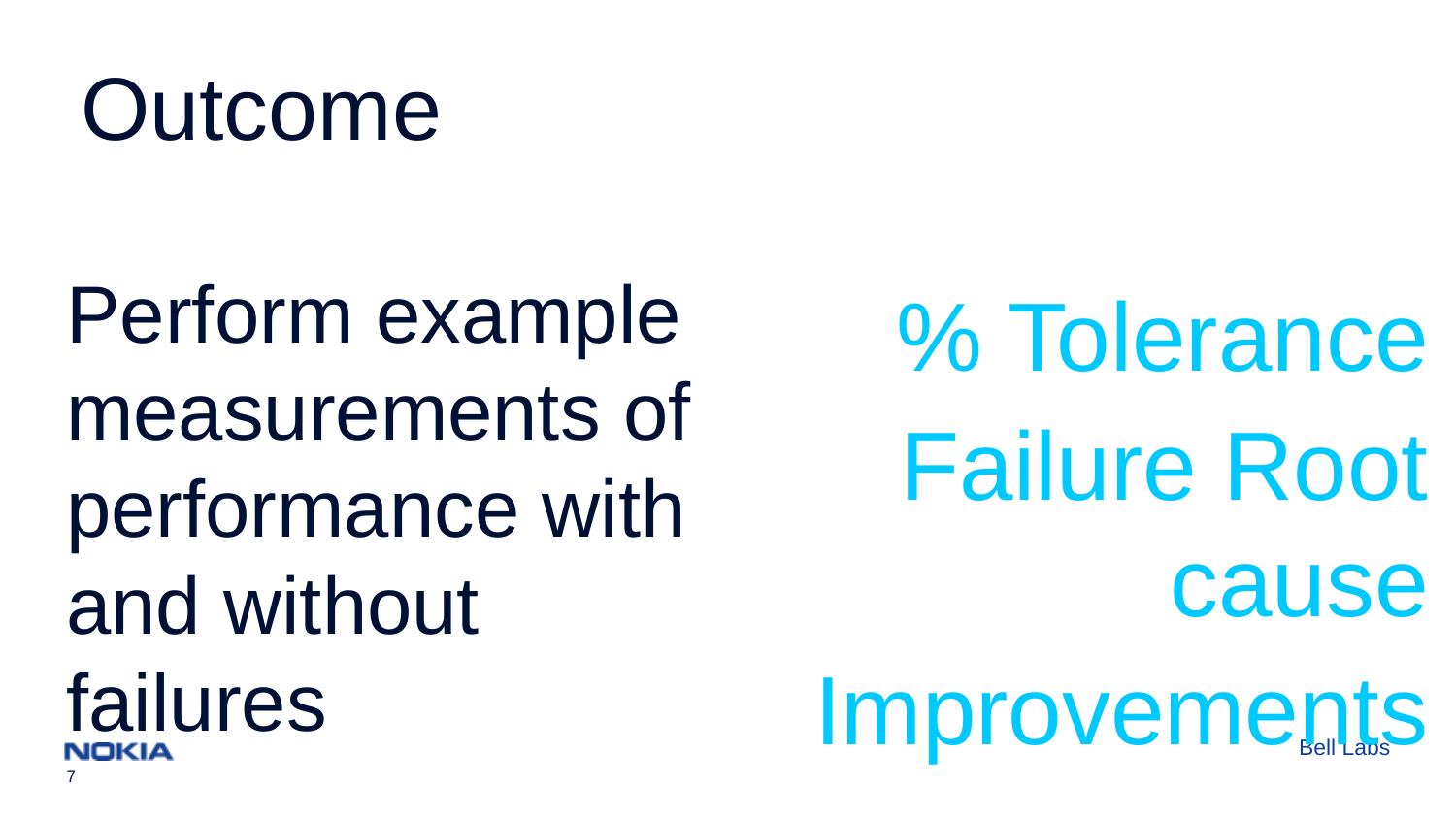

#
Outcome

Perform example measurements of performance with and without failures
% Tolerance
Failure Root cause
Improvements